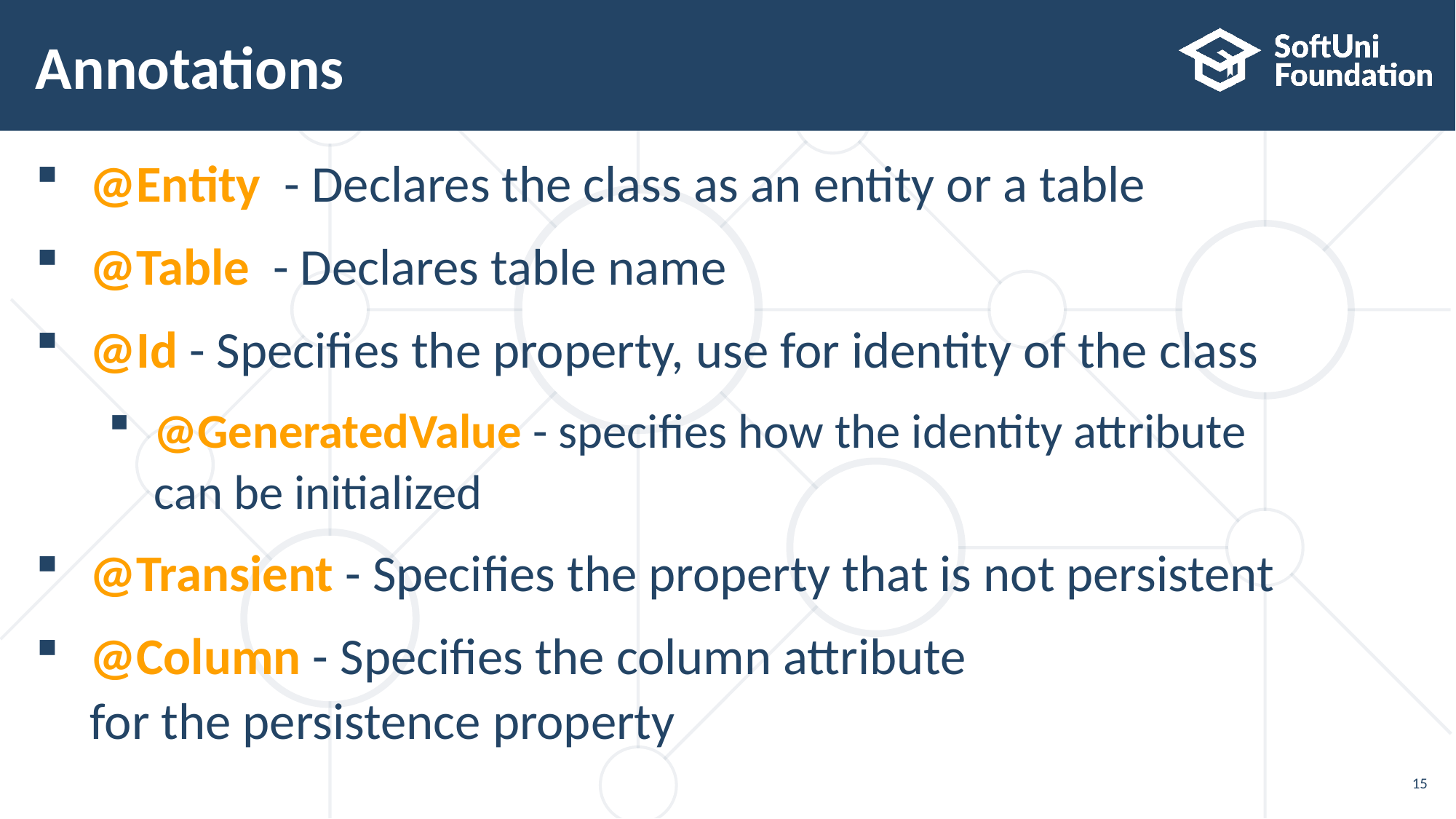

# Annotations
@Entity  - Declares the class as an entity or a table
@Table  - Declares table name
@Id - Specifies the property, use for identity of the class
@GeneratedValue - specifies how the identity attribute
can be initialized
@Transient - Specifies the property that is not persistent
@Column - Specifies the column attribute
for the persistence property

15